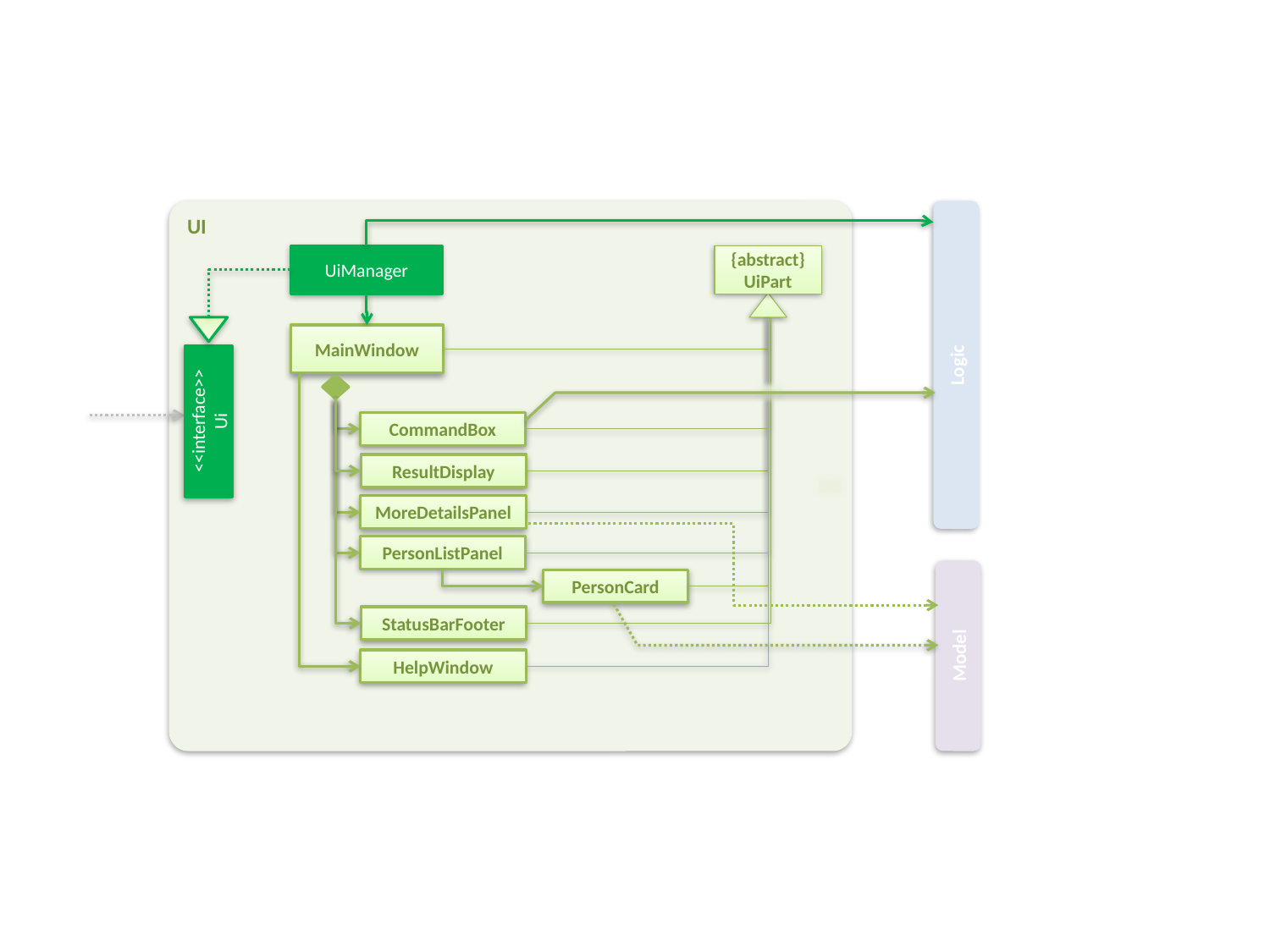

UI
UiManager
{abstract}
UiPart

MainWindow
Logic

<<interface>>
Ui
CommandBox
ResultDisplay

MoreDetailsPanel
PersonListPanel
PersonCard

StatusBarFooter
Model
HelpWindow